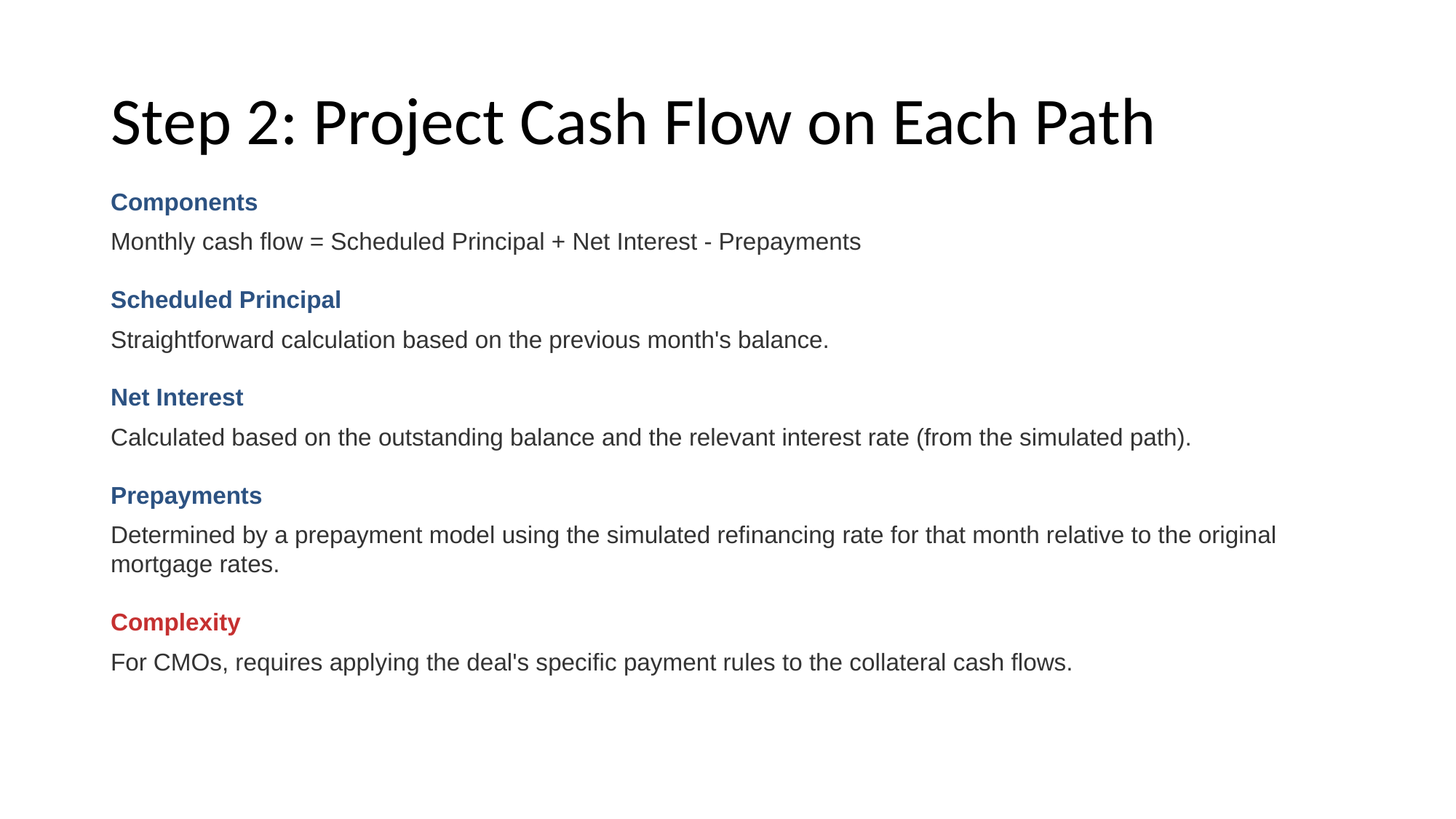

# Step 2: Project Cash Flow on Each Path
Components
Monthly cash flow = Scheduled Principal + Net Interest - Prepayments

Scheduled Principal
Straightforward calculation based on the previous month's balance.

Net Interest
Calculated based on the outstanding balance and the relevant interest rate (from the simulated path).

Prepayments
Determined by a prepayment model using the simulated refinancing rate for that month relative to the original mortgage rates.

Complexity
For CMOs, requires applying the deal's specific payment rules to the collateral cash flows.